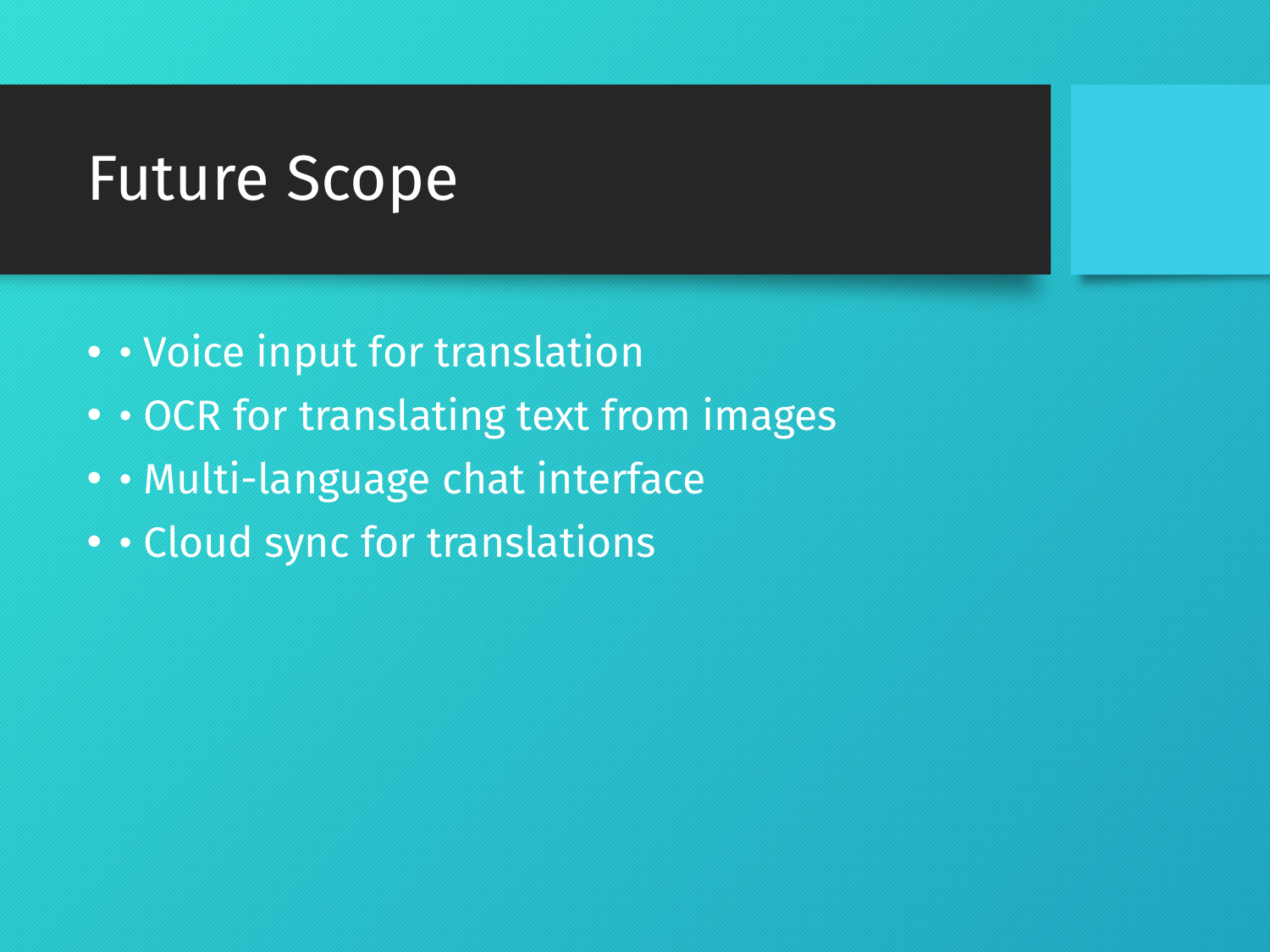

# Future Scope
• Voice input for translation
• OCR for translating text from images
• Multi-language chat interface
• Cloud sync for translations